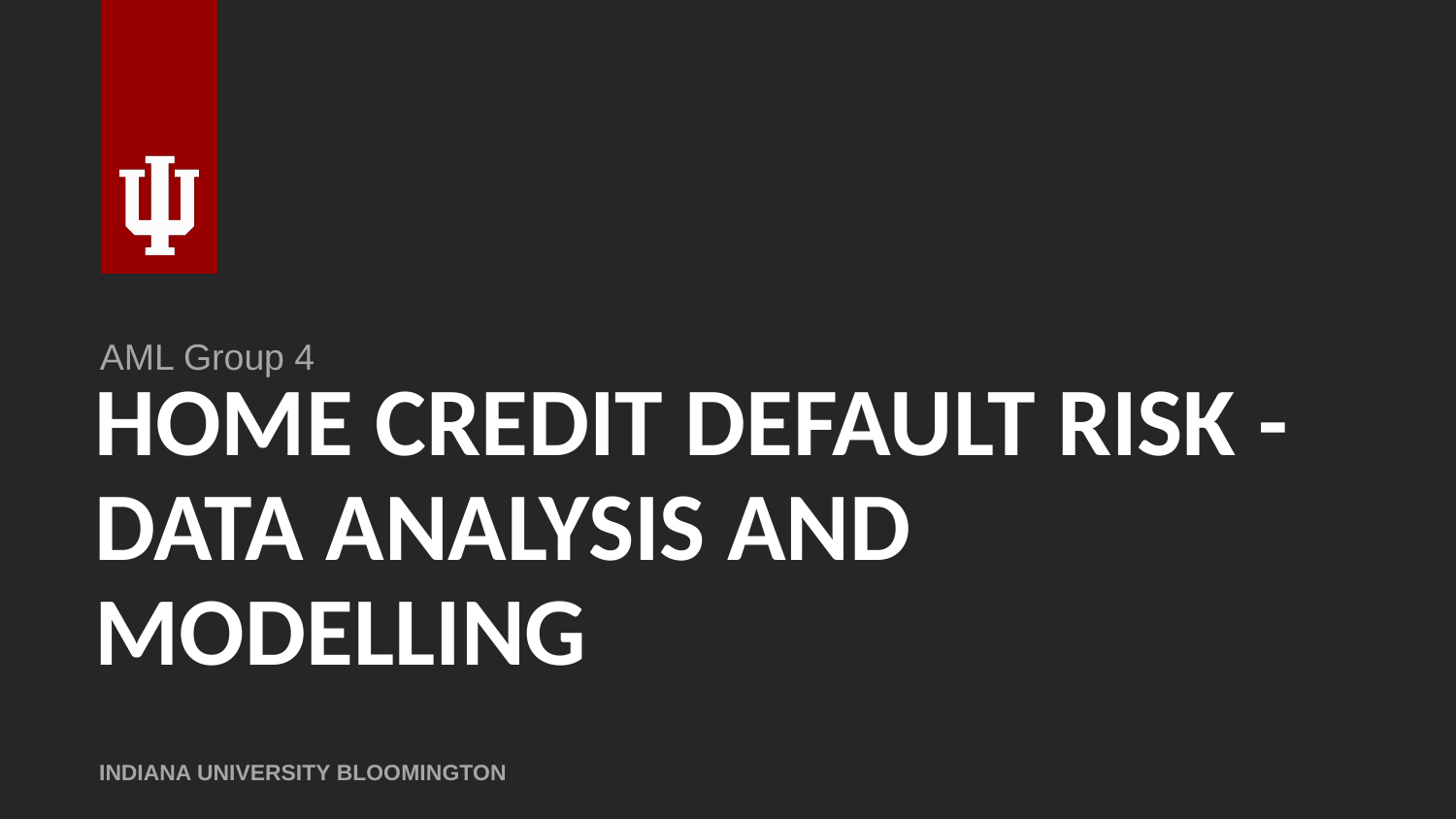

AML Group 4
# HOME CREDIT DEFAULT RISK - DATA ANALYSIS AND MODELLING
INDIANA UNIVERSITY BLOOMINGTON